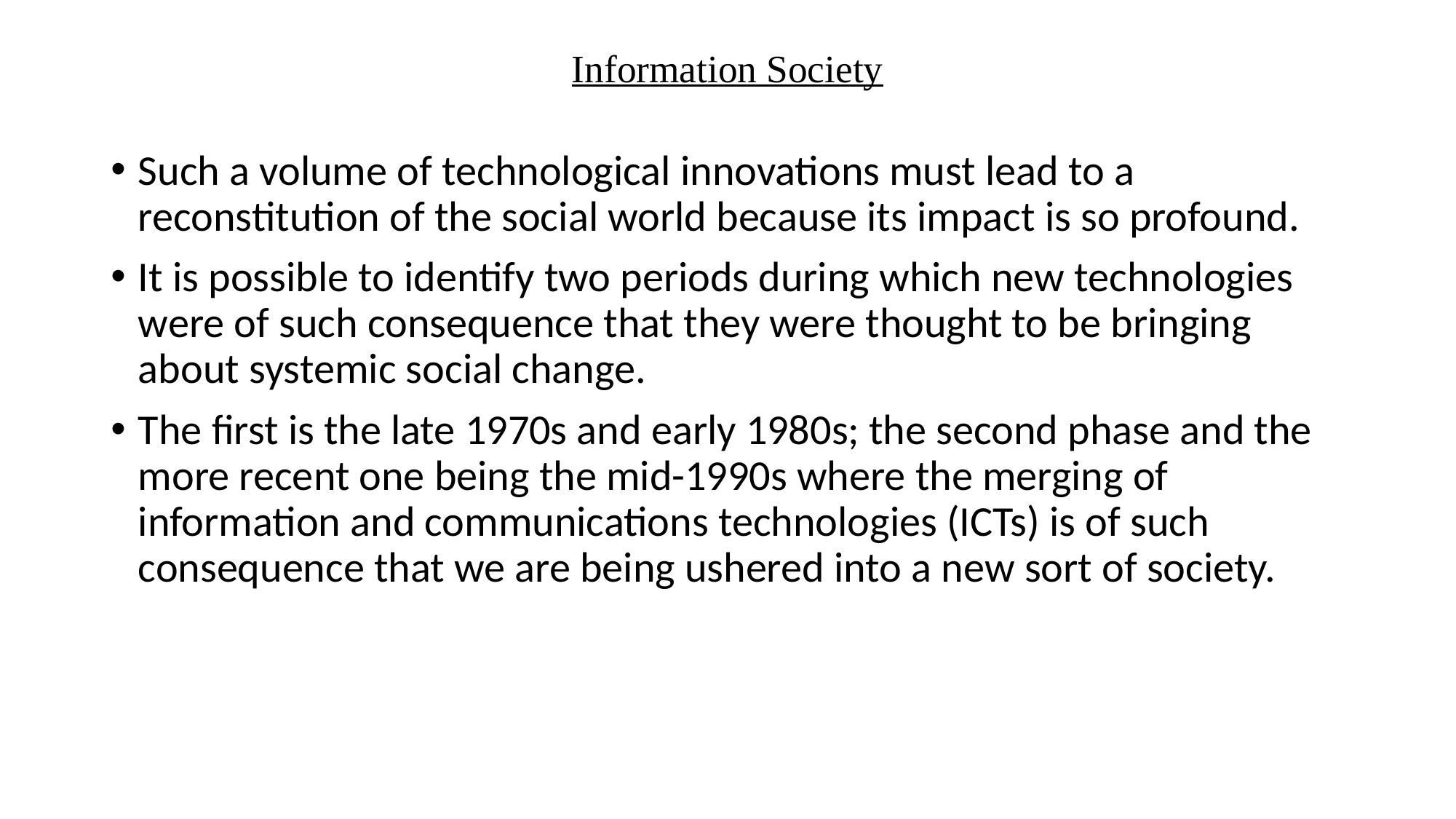

# Information Society
Such a volume of technological innovations must lead to a reconstitution of the social world because its impact is so profound.
It is possible to identify two periods during which new technologies were of such consequence that they were thought to be bringing about systemic social change.
The first is the late 1970s and early 1980s; the second phase and the more recent one being the mid-1990s where the merging of information and communications technologies (ICTs) is of such consequence that we are being ushered into a new sort of society.